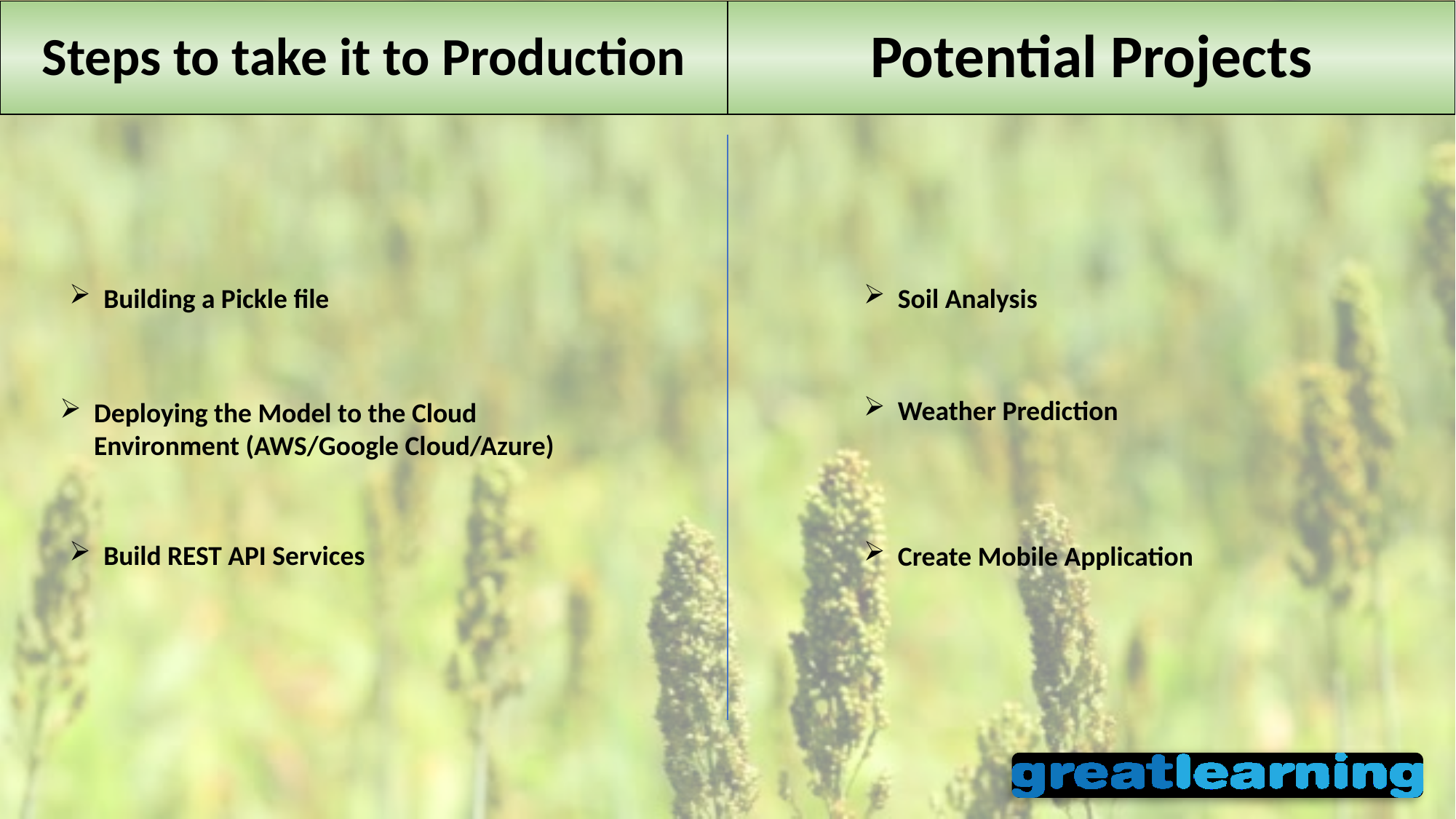

Steps to take it to Production
Potential Projects
Building a Pickle file
Soil Analysis
Weather Prediction
Deploying the Model to the Cloud Environment (AWS/Google Cloud/Azure)
Build REST API Services
Create Mobile Application